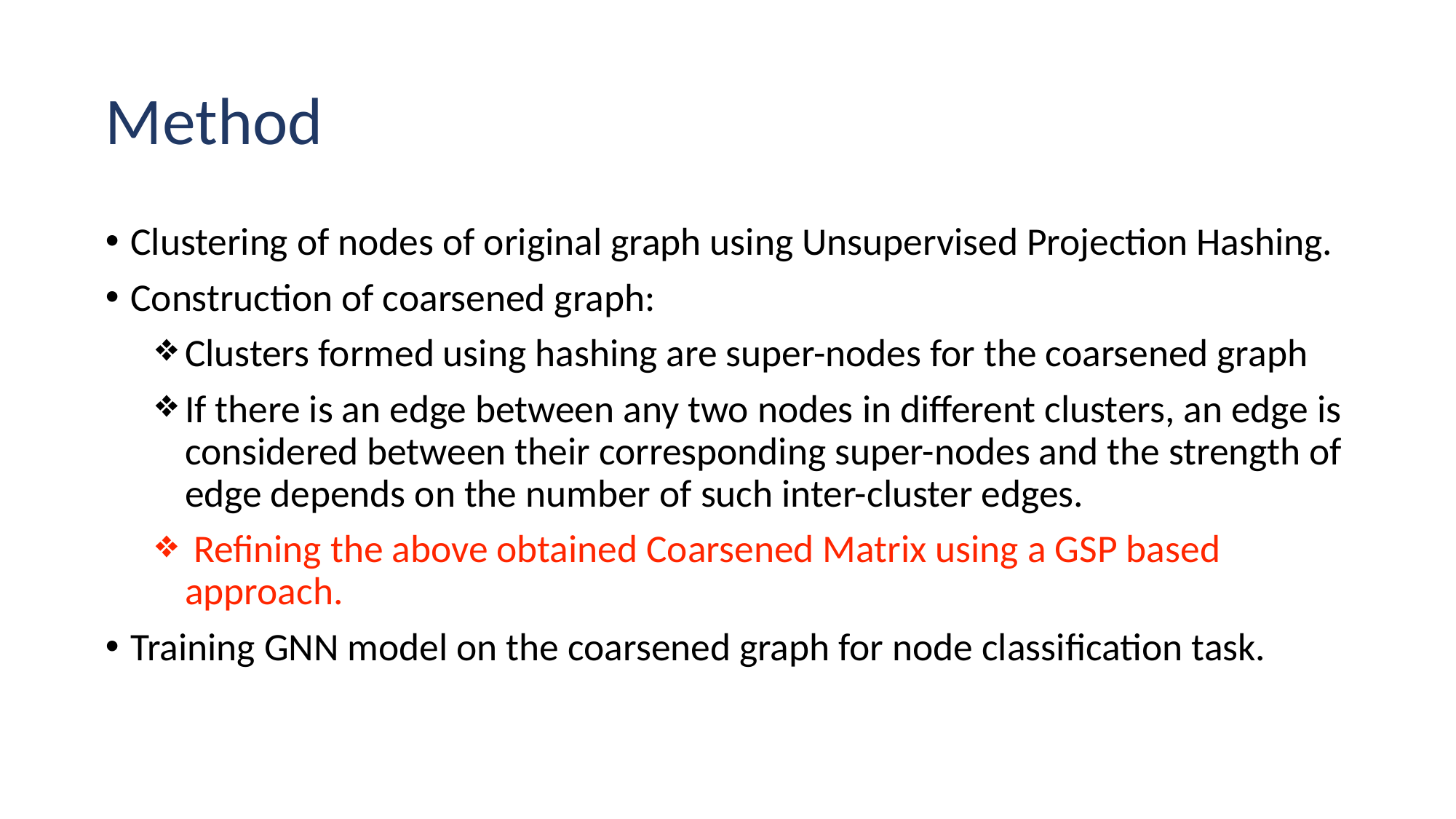

# Method
Clustering of nodes of original graph using Unsupervised Projection Hashing.
Construction of coarsened graph:
Clusters formed using hashing are super-nodes for the coarsened graph
If there is an edge between any two nodes in different clusters, an edge is considered between their corresponding super-nodes and the strength of edge depends on the number of such inter-cluster edges.
 Refining the above obtained Coarsened Matrix using a GSP based approach.
Training GNN model on the coarsened graph for node classification task.